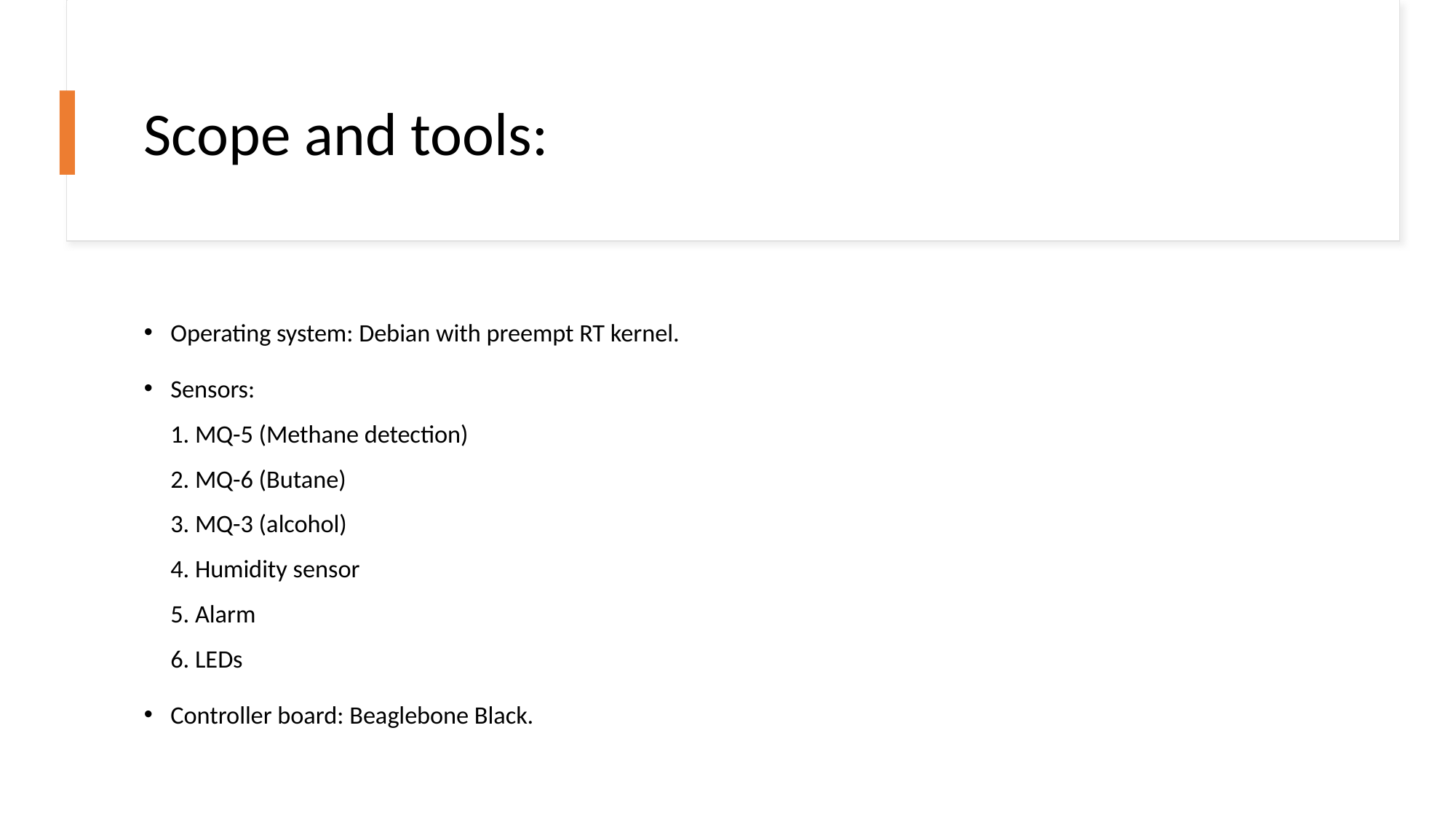

# Scope and tools:

Operating system: Debian with preempt RT kernel.
Sensors:
1. MQ-5 (Methane detection)
2. MQ-6 (Butane)
3. MQ-3 (alcohol)
4. Humidity sensor
5. Alarm
6. LEDs
Controller board: Beaglebone Black.